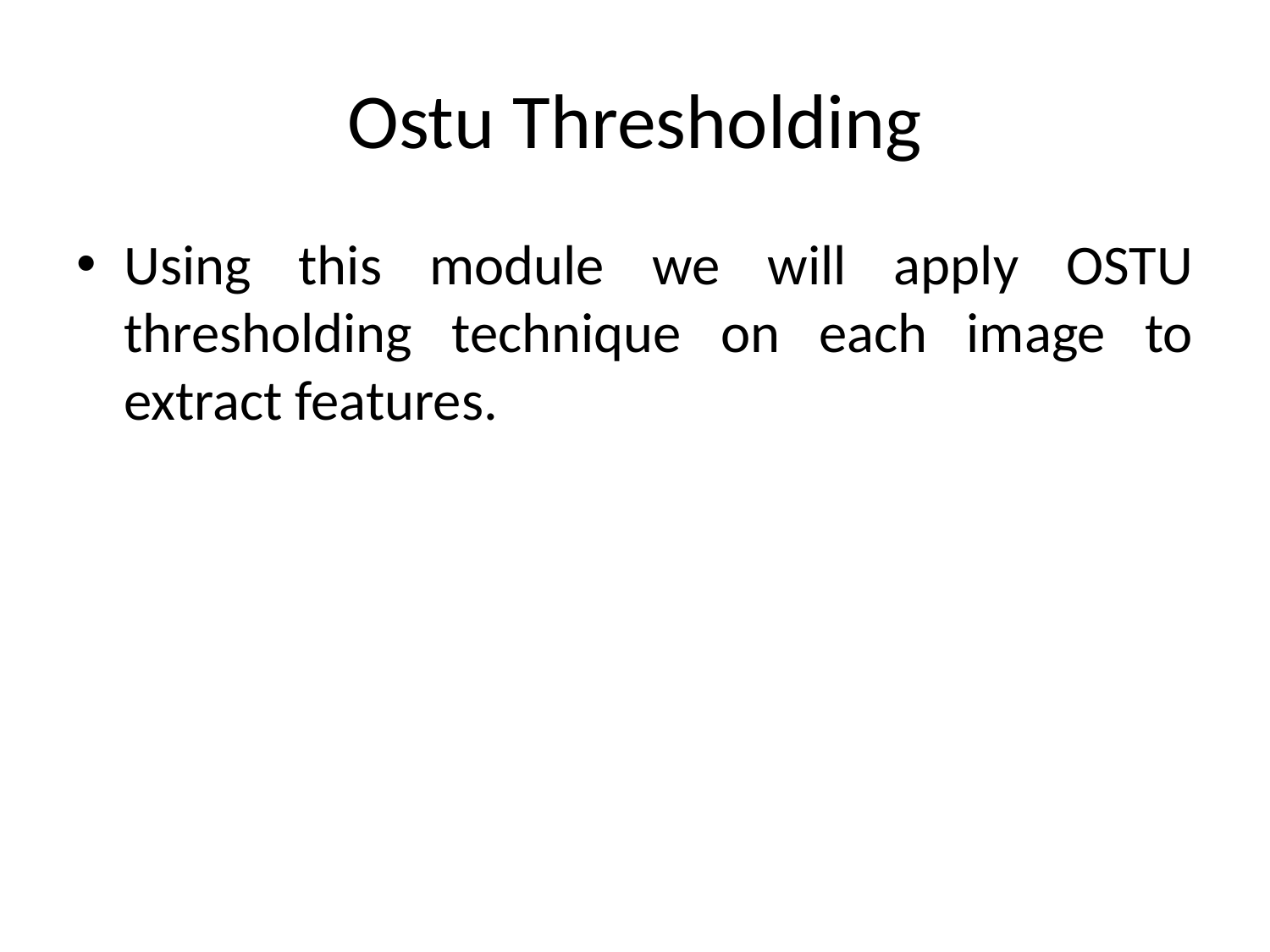

# Ostu Thresholding
Using this module we will apply OSTU thresholding technique on each image to extract features.